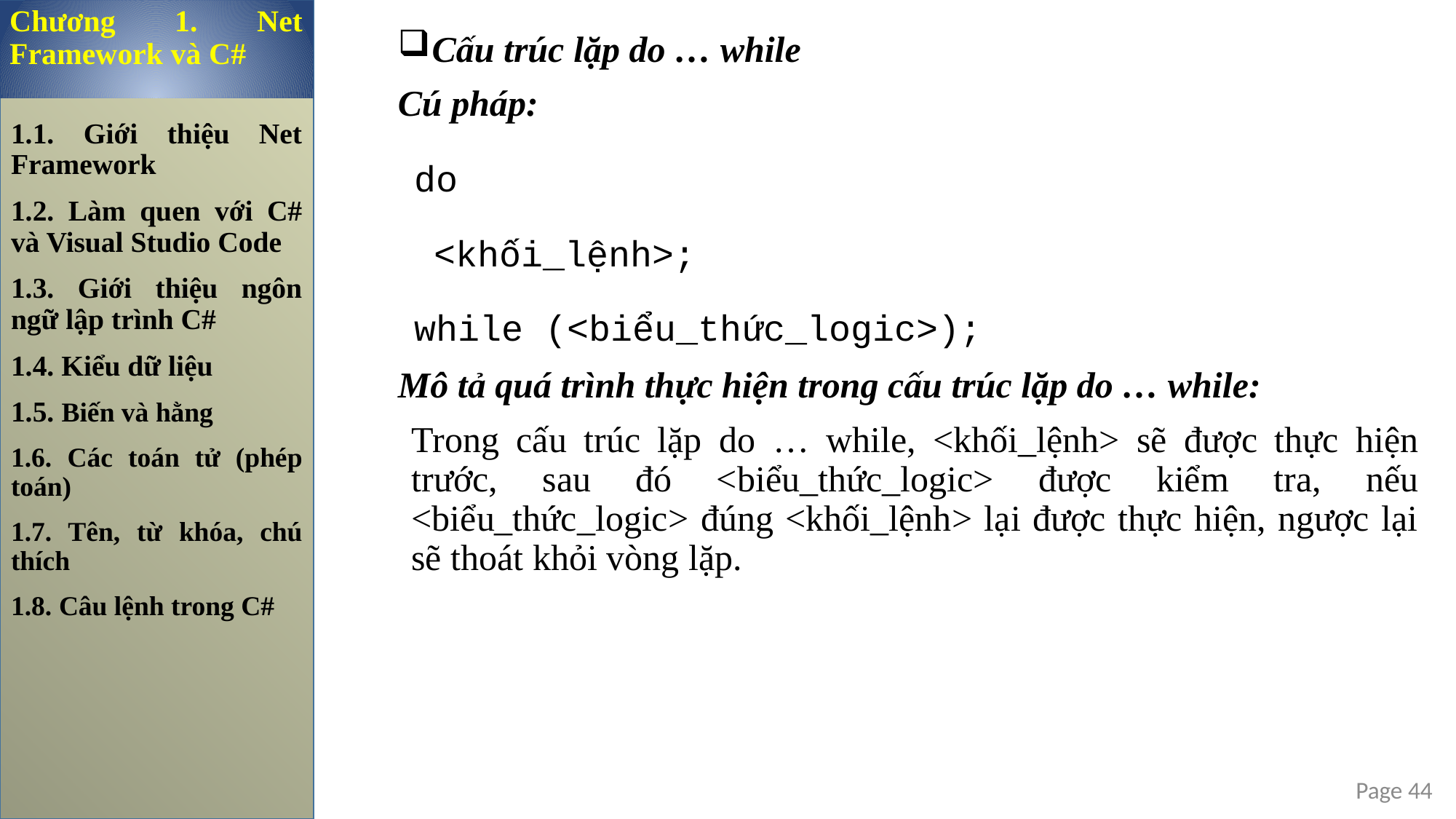

Chương 1. Net Framework và C#
Cấu trúc lặp do … while
Cú pháp:
do
<khối_lệnh>;
while (<biểu_thức_logic>);
Mô tả quá trình thực hiện trong cấu trúc lặp do … while:
Trong cấu trúc lặp do … while, <khối_lệnh> sẽ được thực hiện trước, sau đó <biểu_thức_logic> được kiểm tra, nếu <biểu_thức_logic> đúng <khối_lệnh> lại được thực hiện, ngược lại sẽ thoát khỏi vòng lặp.
1.1. Giới thiệu Net Framework
1.2. Làm quen với C# và Visual Studio Code
1.3. Giới thiệu ngôn ngữ lập trình C#
1.4. Kiểu dữ liệu
1.5. Biến và hằng
1.6. Các toán tử (phép toán)
1.7. Tên, từ khóa, chú thích
1.8. Câu lệnh trong C#
Page 44